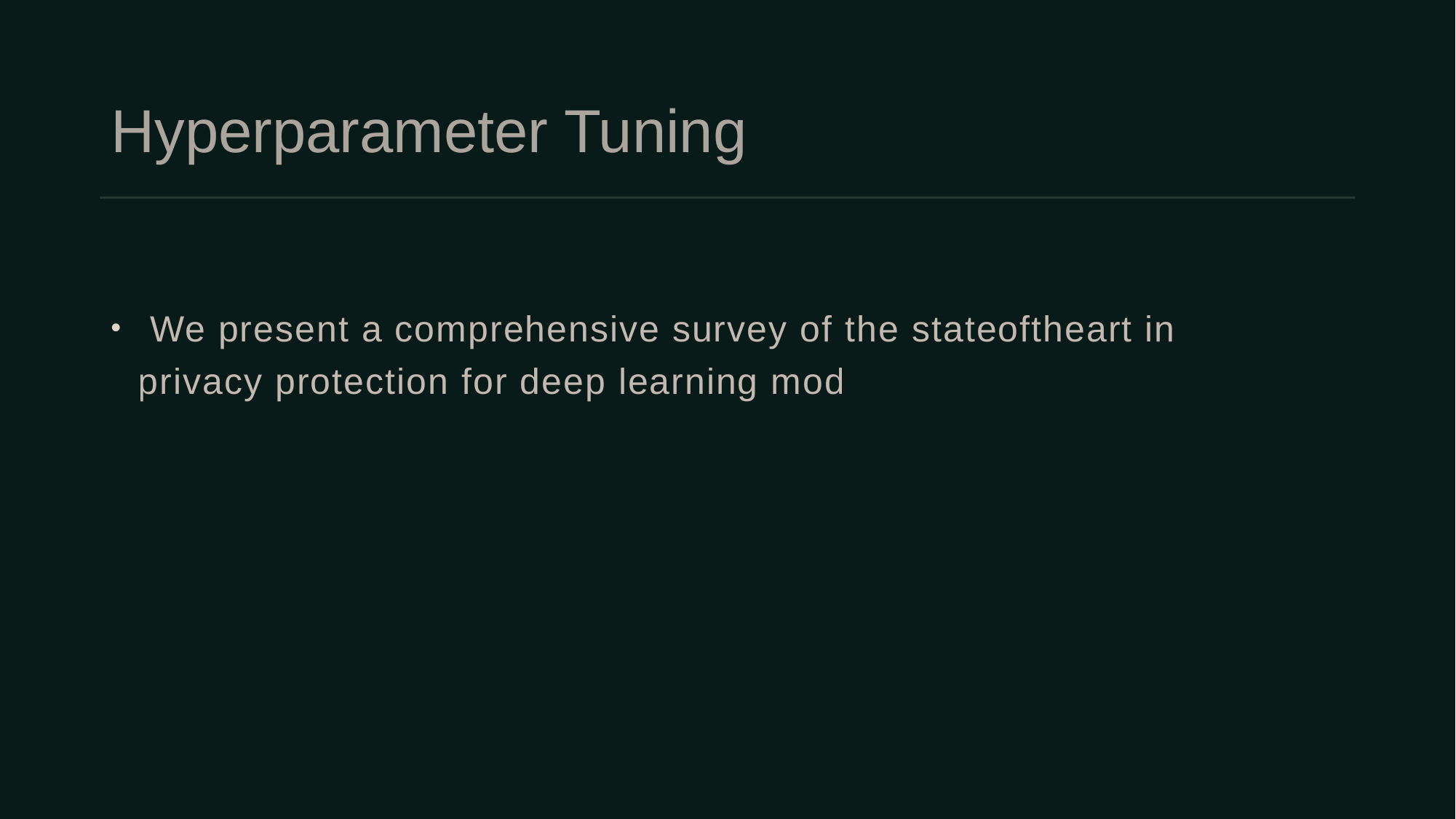

# Hyperparameter Tuning
 We present a comprehensive survey of the stateoftheart in data privacy protection for deep learning models.